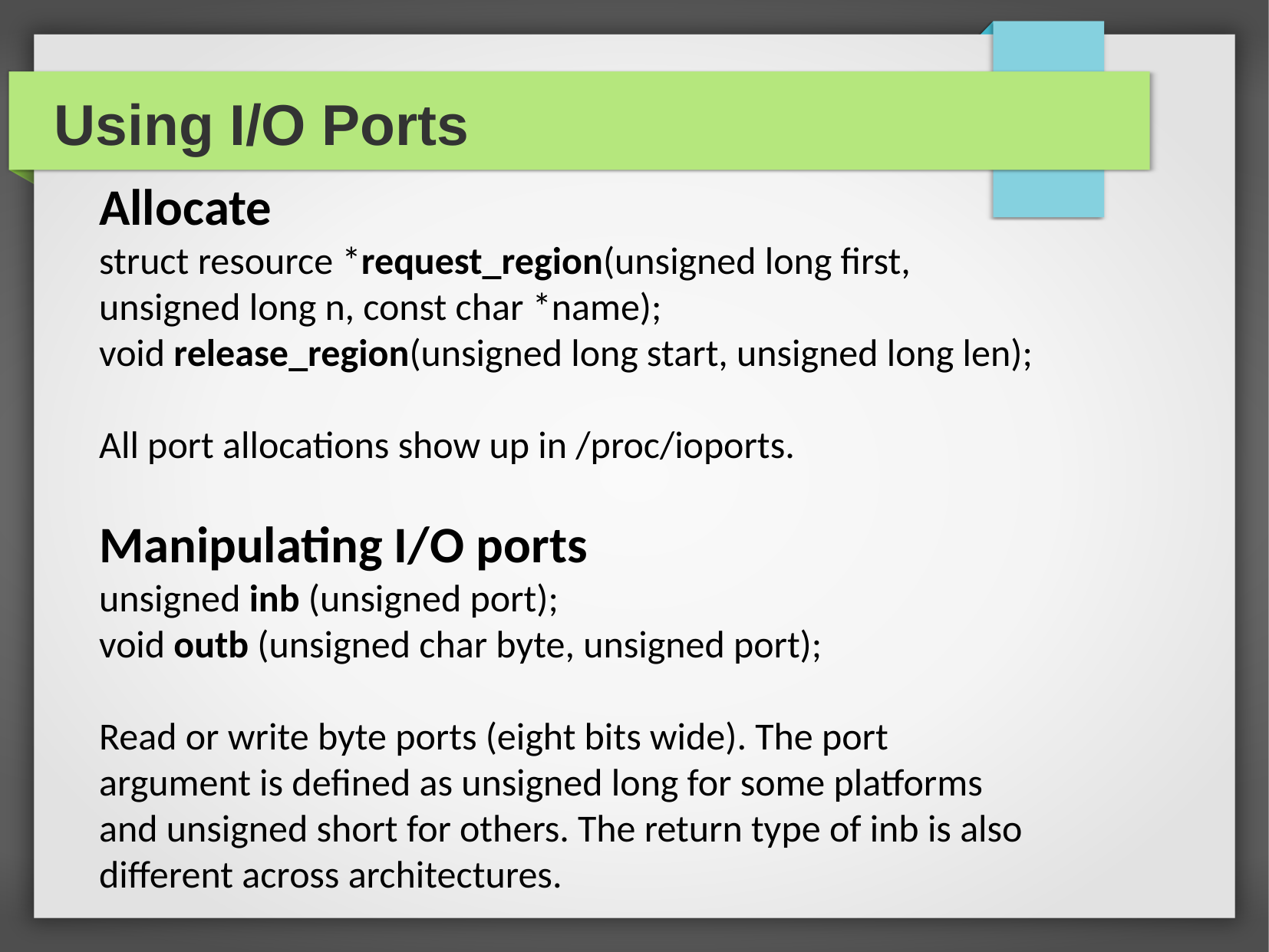

Using I/O Ports
Allocate
struct resource *request_region(unsigned long first, unsigned long n, const char *name);
void release_region(unsigned long start, unsigned long len);

All port allocations show up in /proc/ioports.

Manipulating I/O ports
unsigned inb (unsigned port);
void outb (unsigned char byte, unsigned port);

Read or write byte ports (eight bits wide). The port argument is defined as unsigned long for some platforms and unsigned short for others. The return type of inb is also different across architectures.